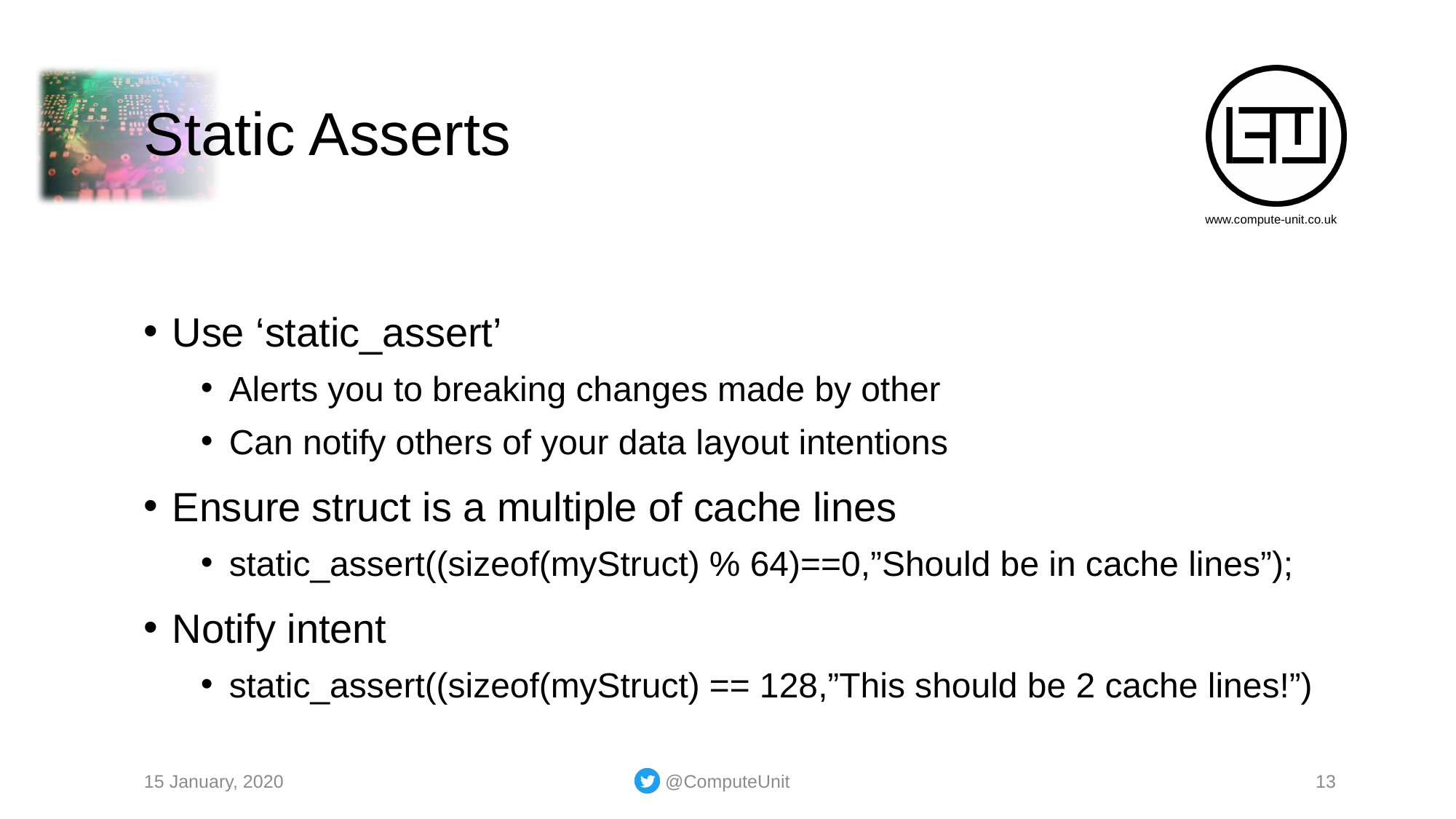

# Static Asserts
Use ‘static_assert’
Alerts you to breaking changes made by other
Can notify others of your data layout intentions
Ensure struct is a multiple of cache lines
static_assert((sizeof(myStruct) % 64)==0,”Should be in cache lines”);
Notify intent
static_assert((sizeof(myStruct) == 128,”This should be 2 cache lines!”)

15 January, 2020
@ComputeUnit
13